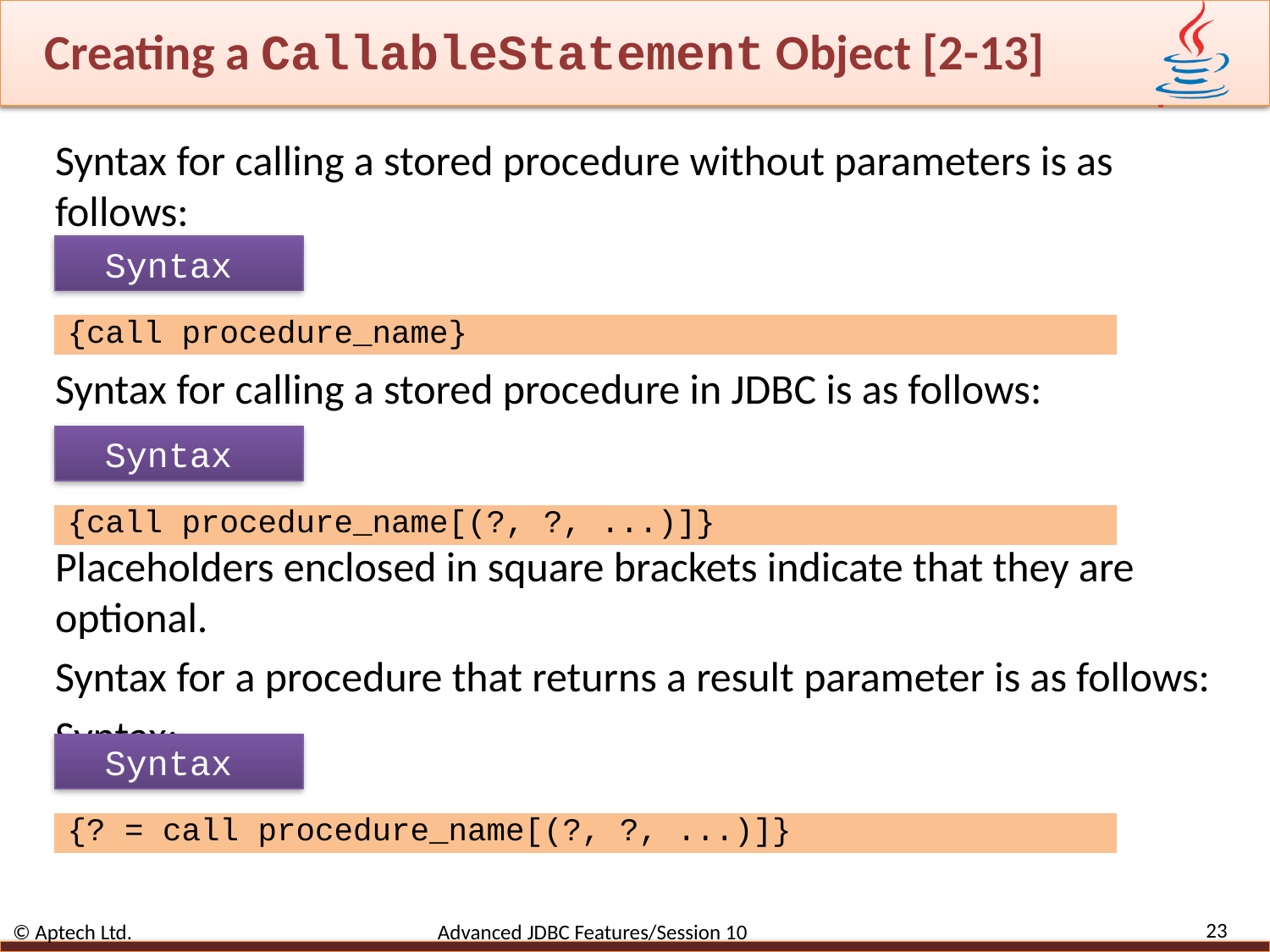

# Creating a CallableStatement Object [2-13]
Syntax for calling a stored procedure without parameters is as follows:

Syntax for calling a stored procedure in JDBC is as follows:

Placeholders enclosed in square brackets indicate that they are optional.
Syntax for a procedure that returns a result parameter is as follows:
Syntax:
Syntax
{call procedure_name}
Syntax
{call procedure_name[(?, ?, ...)]}
Syntax
{? = call procedure_name[(?, ?, ...)]}
23
© Aptech Ltd.                                                               Advanced JDBC Features/Session 10